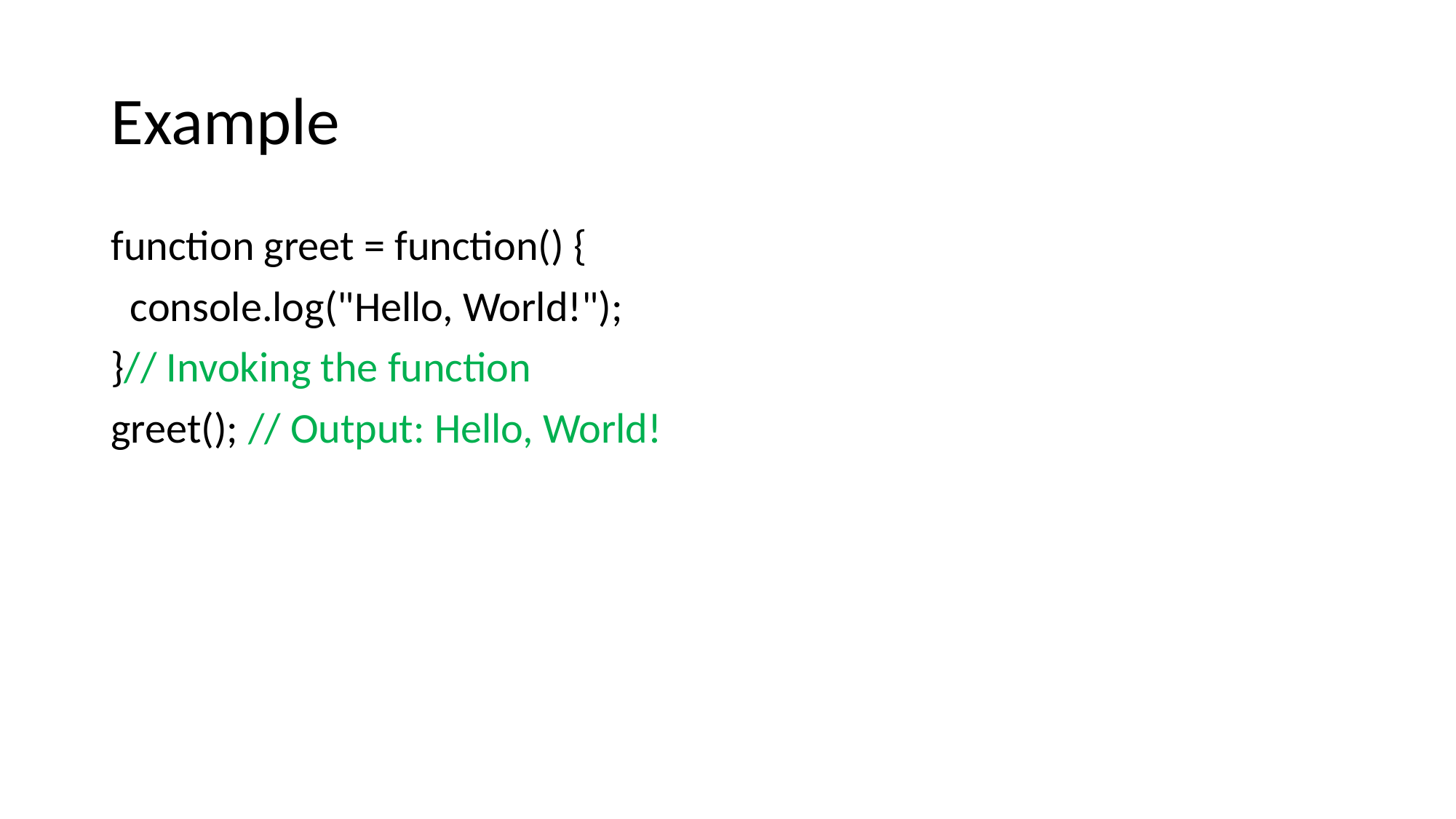

# Example
function greet = function() {
  console.log("Hello, World!");
}// Invoking the function
greet(); // Output: Hello, World!